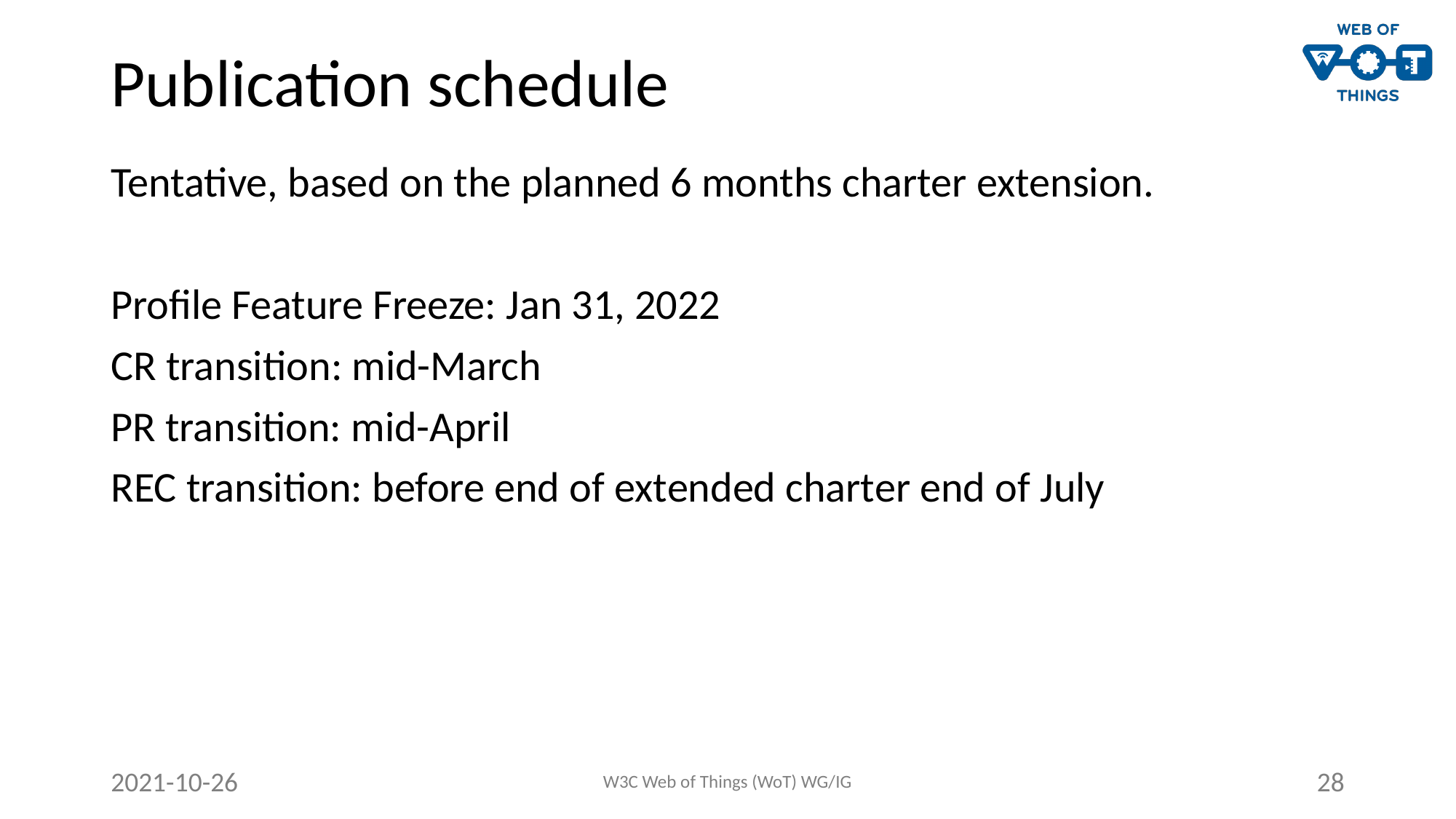

# Publication schedule
Tentative, based on the planned 6 months charter extension.

Profile Feature Freeze: Jan 31, 2022
CR transition: mid-March
PR transition: mid-April
REC transition: before end of extended charter end of July
2021-10-26
W3C Web of Things (WoT) WG/IG
28